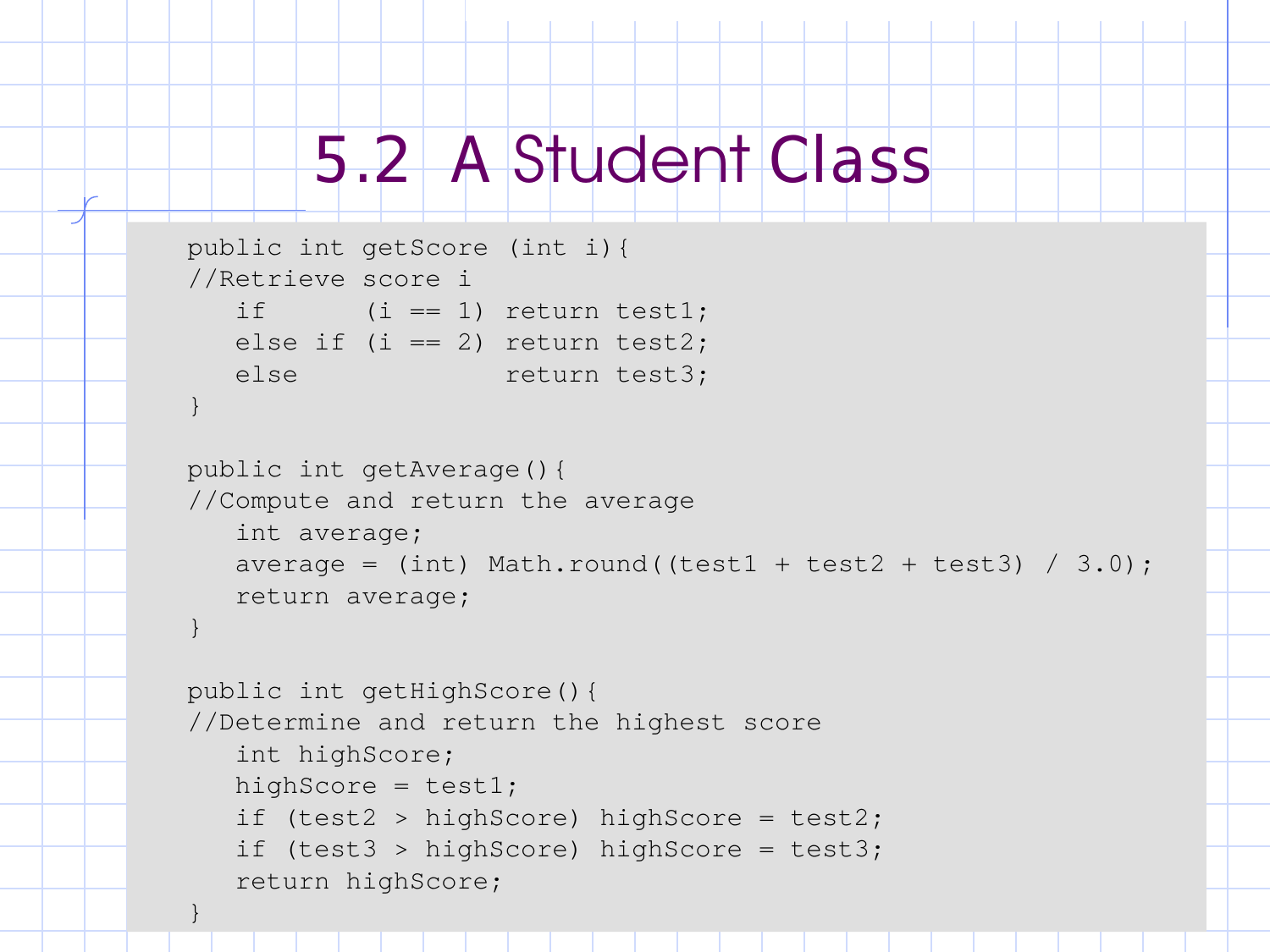

# 5.2  A Student Class
   public int getScore (int i){
   //Retrieve score i
      if      (i == 1) return test1;
      else if (i == 2) return test2;
      else             return test3;
   }

   public int getAverage(){
   //Compute and return the average
      int average;
      average = (int) Math.round((test1 + test2 + test3) / 3.0);
      return average;
   }

   public int getHighScore(){
   //Determine and return the highest score
      int highScore;
      highScore = test1;
      if (test2 > highScore) highScore = test2;
      if (test3 > highScore) highScore = test3;
      return highScore;
   }